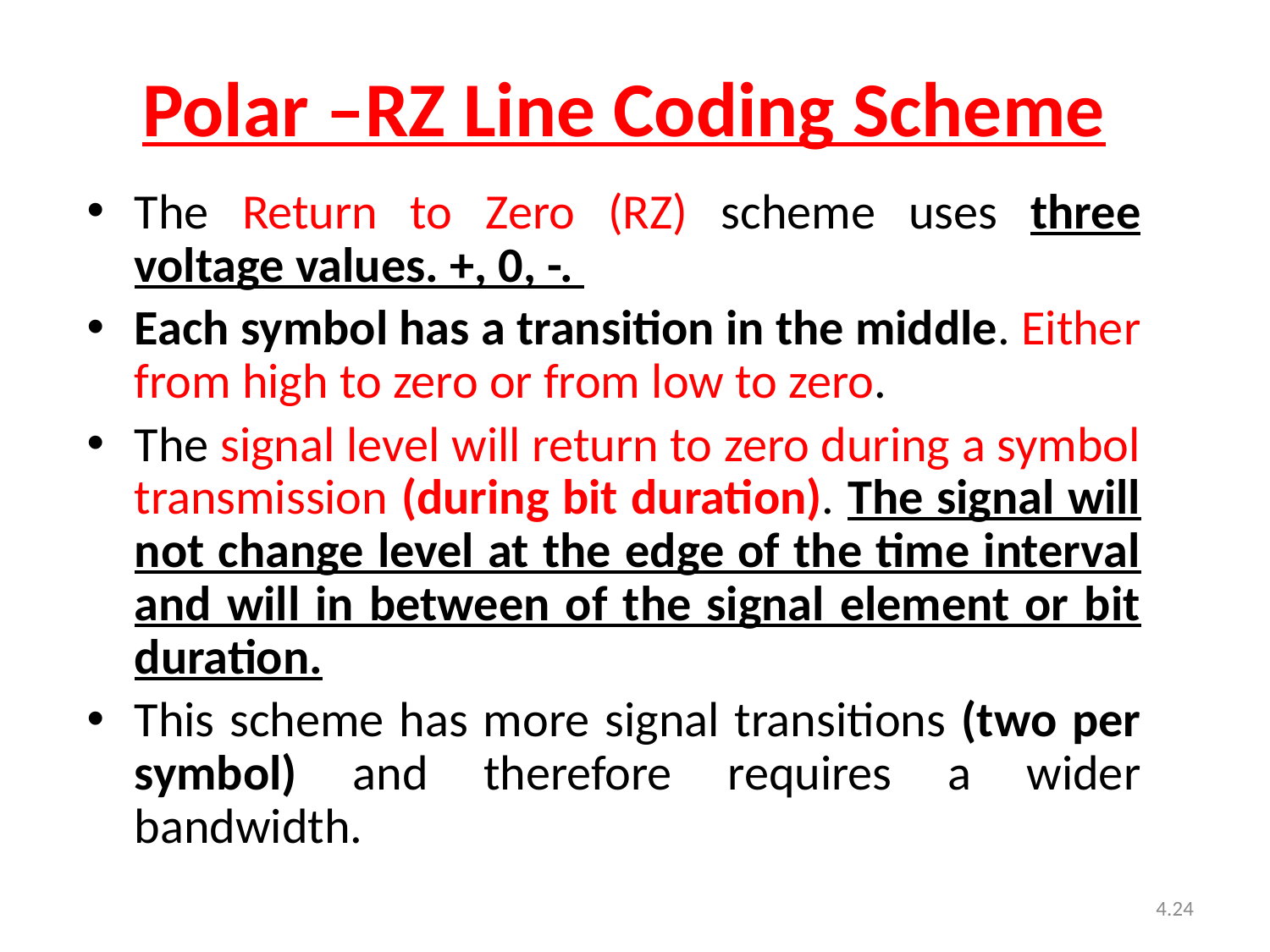

# Polar –RZ Line Coding Scheme
The Return to Zero (RZ) scheme uses three voltage values. +, 0, -.
Each symbol has a transition in the middle. Either from high to zero or from low to zero.
The signal level will return to zero during a symbol transmission (during bit duration). The signal will not change level at the edge of the time interval and will in between of the signal element or bit duration.
This scheme has more signal transitions (two per symbol) and therefore requires a wider bandwidth.

4.24